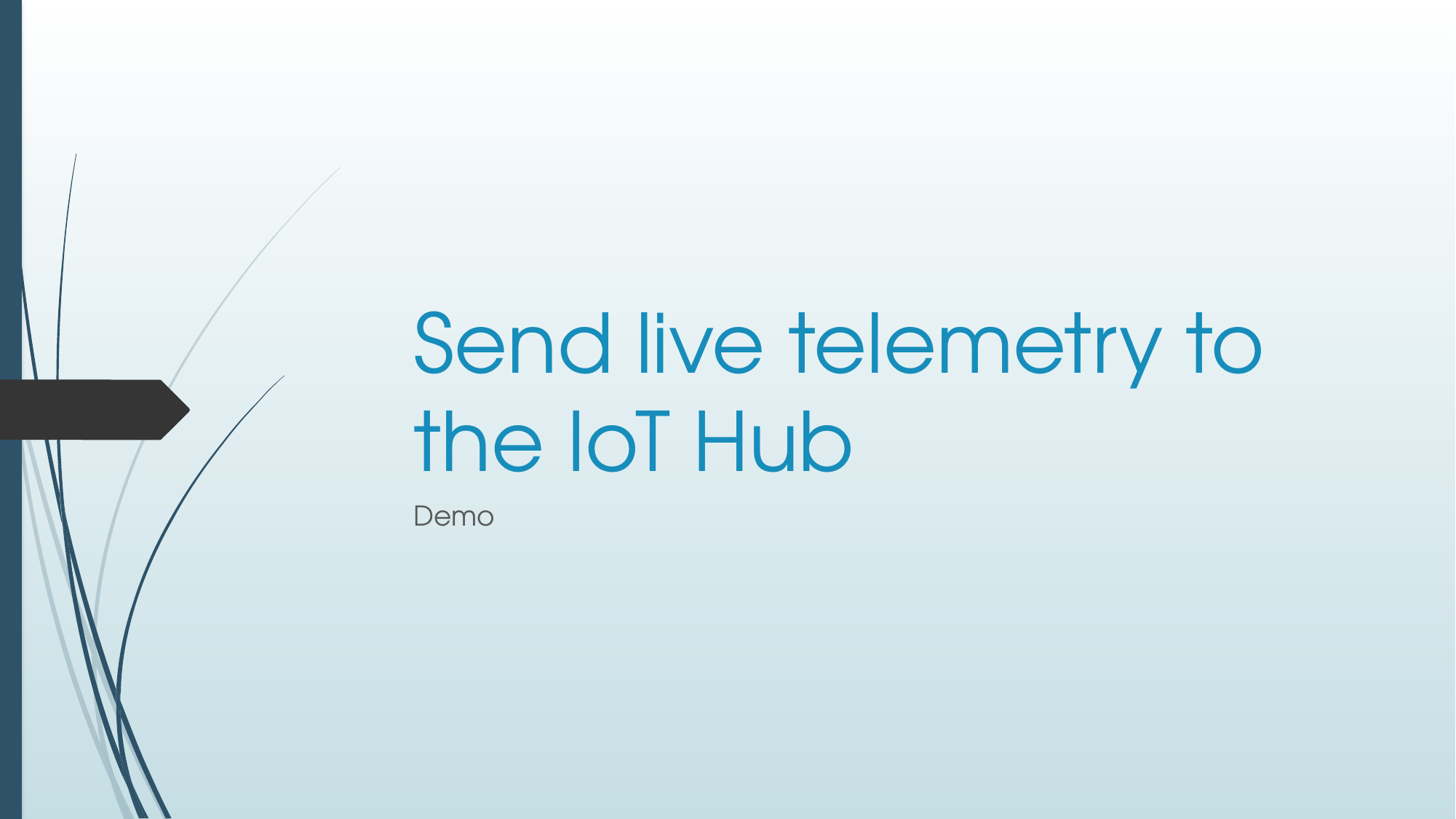

# Send live telemetry to the IoT Hub
Demo